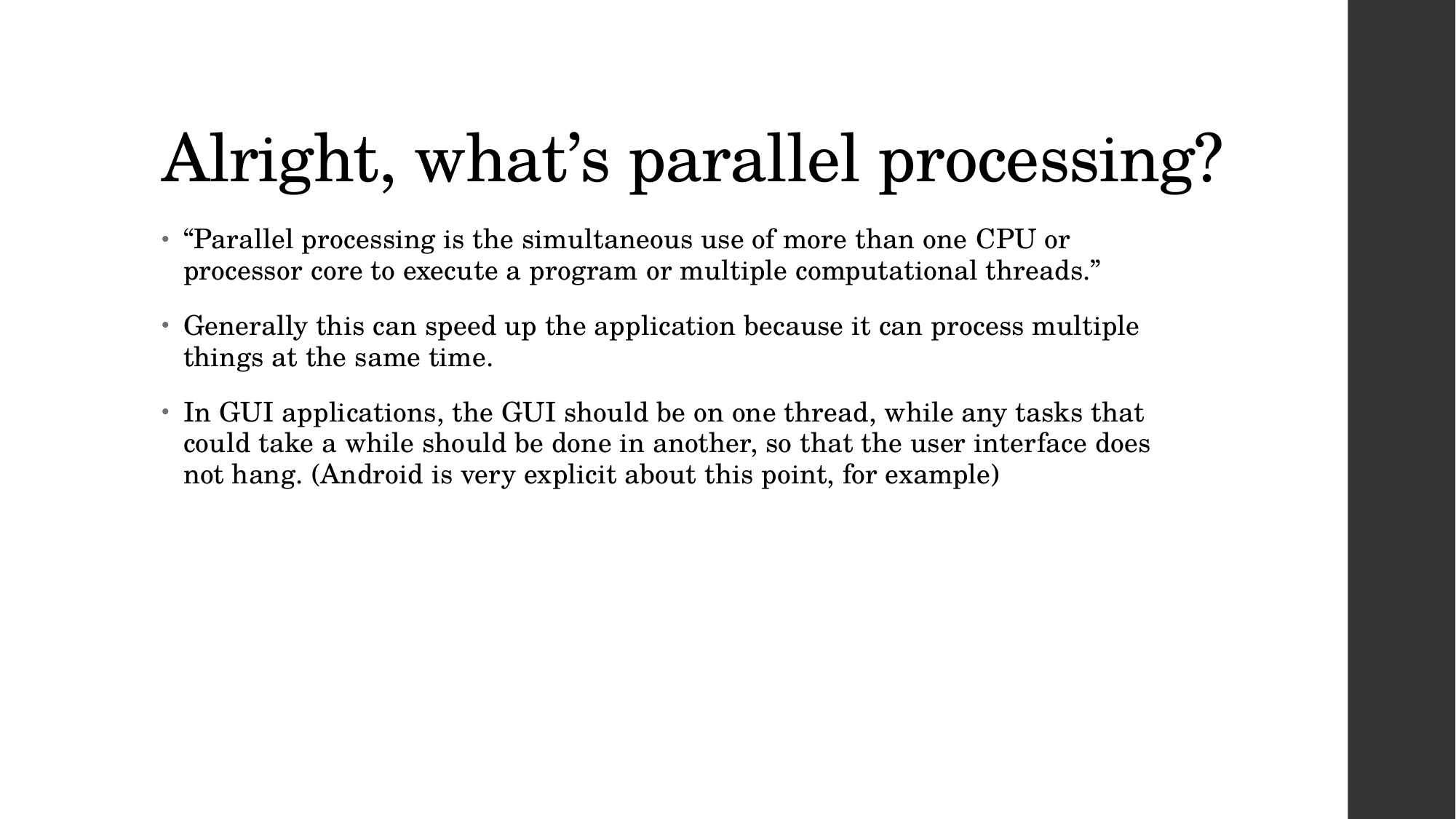

# Alright, what’s parallel processing?
“Parallel processing is the simultaneous use of more than one CPU or processor core to execute a program or multiple computational threads.”
Generally this can speed up the application because it can process multiple things at the same time.
In GUI applications, the GUI should be on one thread, while any tasks that could take a while should be done in another, so that the user interface does not hang. (Android is very explicit about this point, for example)